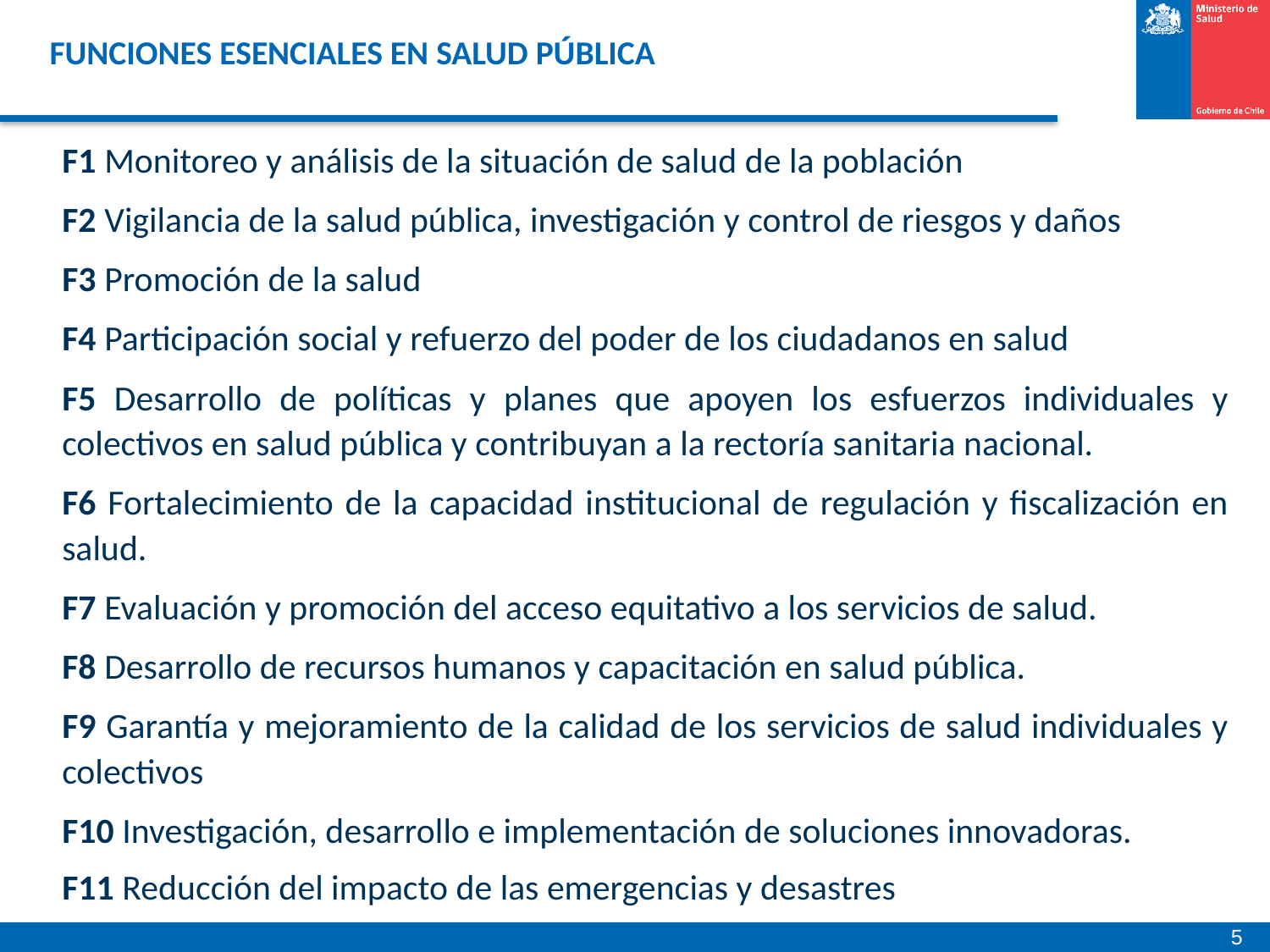

# FUNCIONES ESENCIALES EN SALUD PÚBLICA
F1 Monitoreo y análisis de la situación de salud de la población
F2 Vigilancia de la salud pública, investigación y control de riesgos y daños
F3 Promoción de la salud
F4 Participación social y refuerzo del poder de los ciudadanos en salud
F5 Desarrollo de políticas y planes que apoyen los esfuerzos individuales y colectivos en salud pública y contribuyan a la rectoría sanitaria nacional.
F6 Fortalecimiento de la capacidad institucional de regulación y fiscalización en salud.
F7 Evaluación y promoción del acceso equitativo a los servicios de salud.
F8 Desarrollo de recursos humanos y capacitación en salud pública.
F9 Garantía y mejoramiento de la calidad de los servicios de salud individuales y colectivos
F10 Investigación, desarrollo e implementación de soluciones innovadoras.
F11 Reducción del impacto de las emergencias y desastres en la salud
5